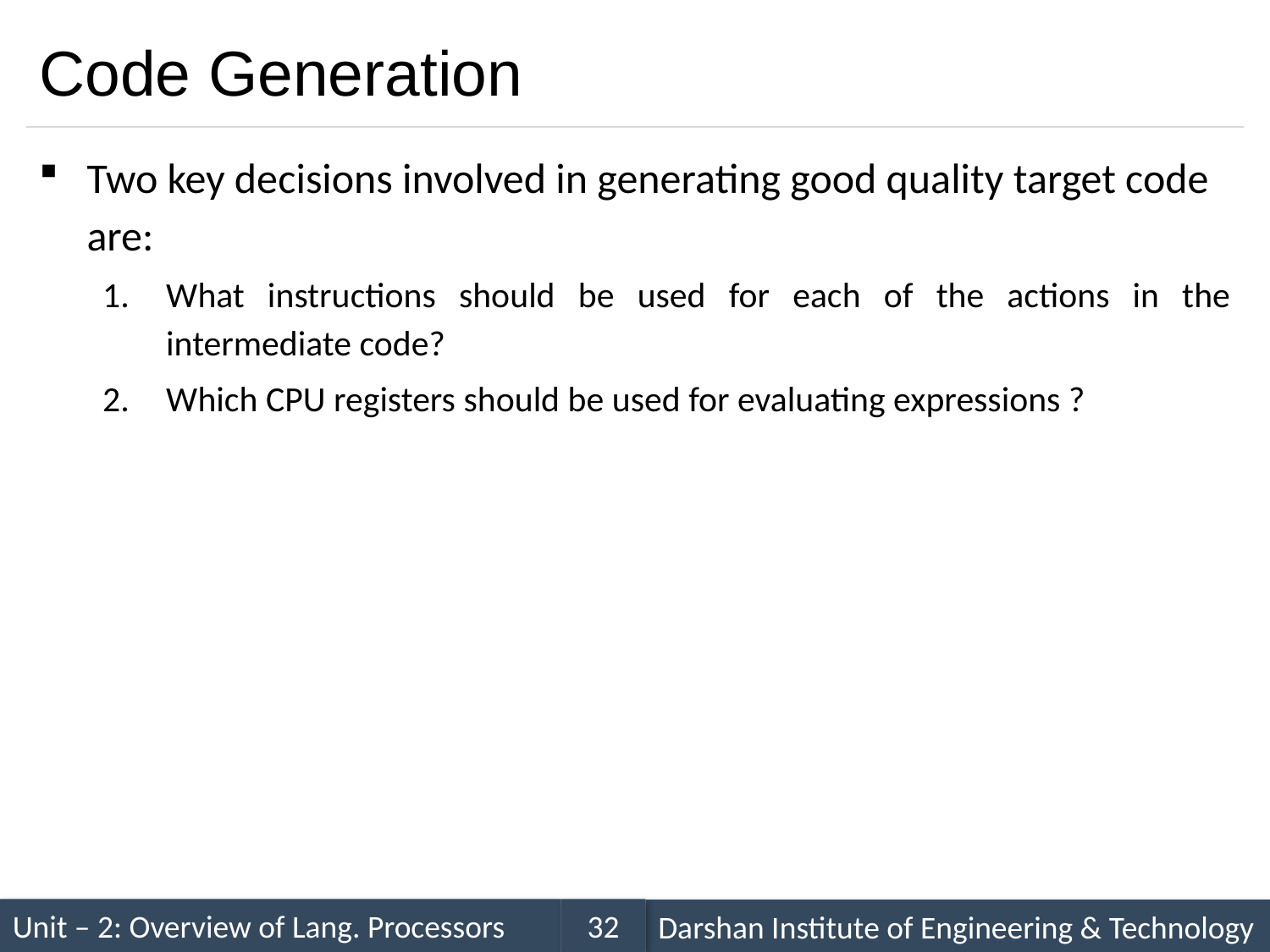

# Code Generation
Two key decisions involved in generating good quality target code are:
What instructions should be used for each of the actions in the intermediate code?
Which CPU registers should be used for evaluating expressions ?